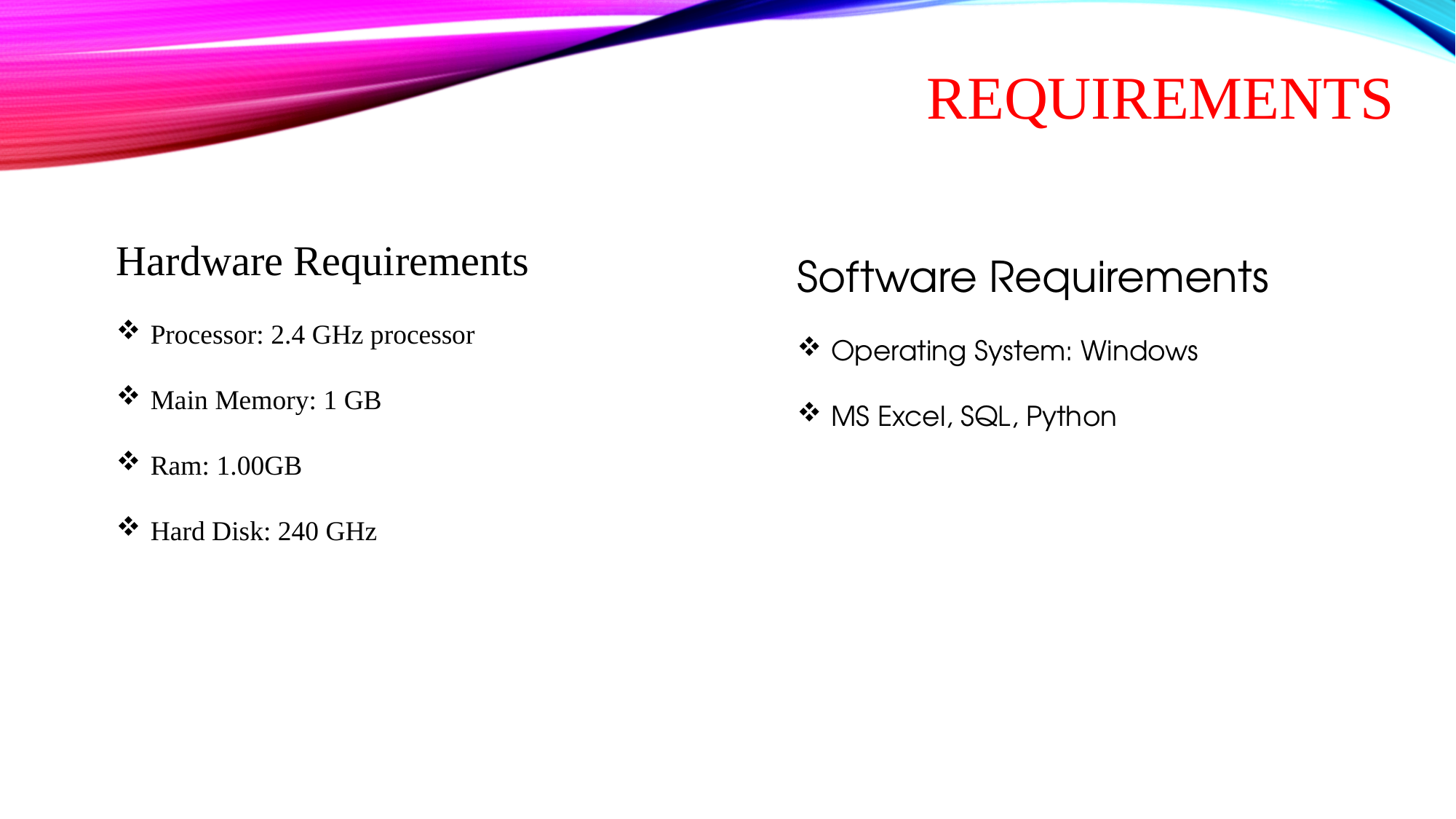

# Requirements
Hardware Requirements

Processor: 2.4 GHz processor

Main Memory: 1 GB

Ram: 1.00GB

Hard Disk: 240 GHz

Software Requirements

Operating System: Windows

MS Excel, SQL, Python